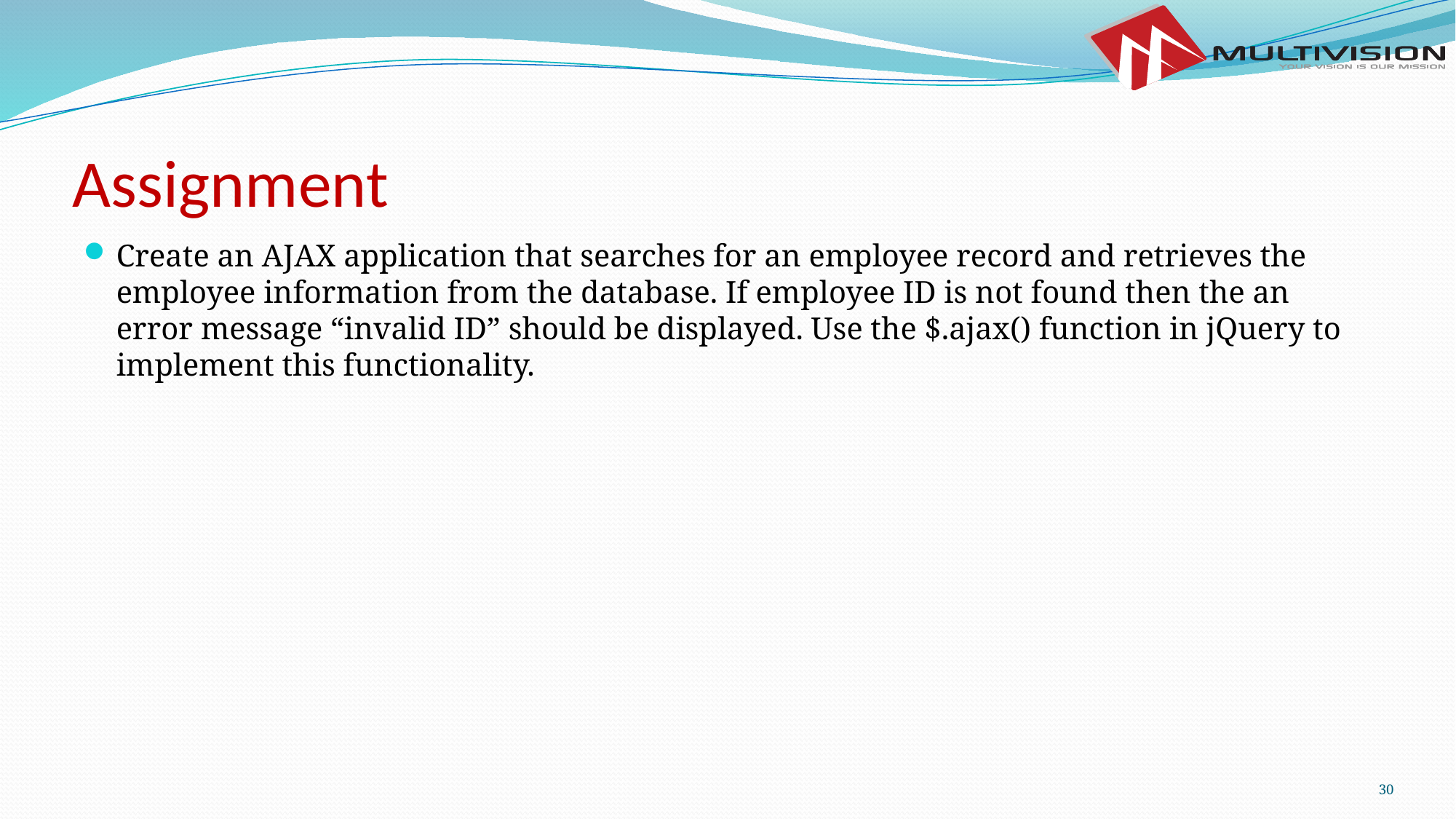

# Assignment
Create an AJAX application that searches for an employee record and retrieves the employee information from the database. If employee ID is not found then the an error message “invalid ID” should be displayed. Use the $.ajax() function in jQuery to implement this functionality.